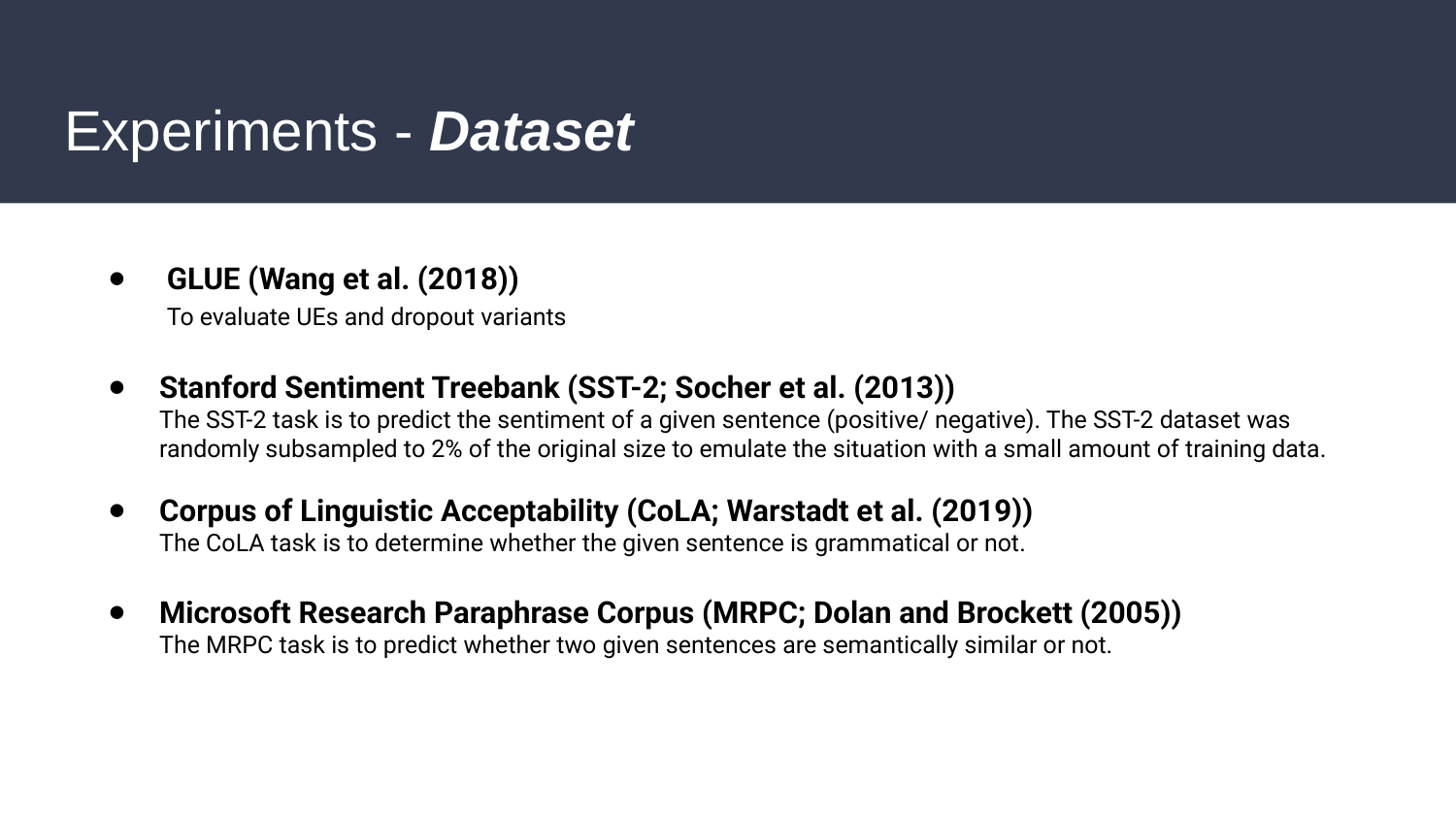

# Experiments - Dataset
 GLUE (Wang et al. (2018))
 To evaluate UEs and dropout variants

Stanford Sentiment Treebank (SST-2; Socher et al. (2013))
The SST-2 task is to predict the sentiment of a given sentence (positive/ negative). The SST-2 dataset was randomly subsampled to 2% of the original size to emulate the situation with a small amount of training data.

Corpus of Linguistic Acceptability (CoLA; Warstadt et al. (2019))
The CoLA task is to determine whether the given sentence is grammatical or not.

Microsoft Research Paraphrase Corpus (MRPC; Dolan and Brockett (2005))
The MRPC task is to predict whether two given sentences are semantically similar or not.